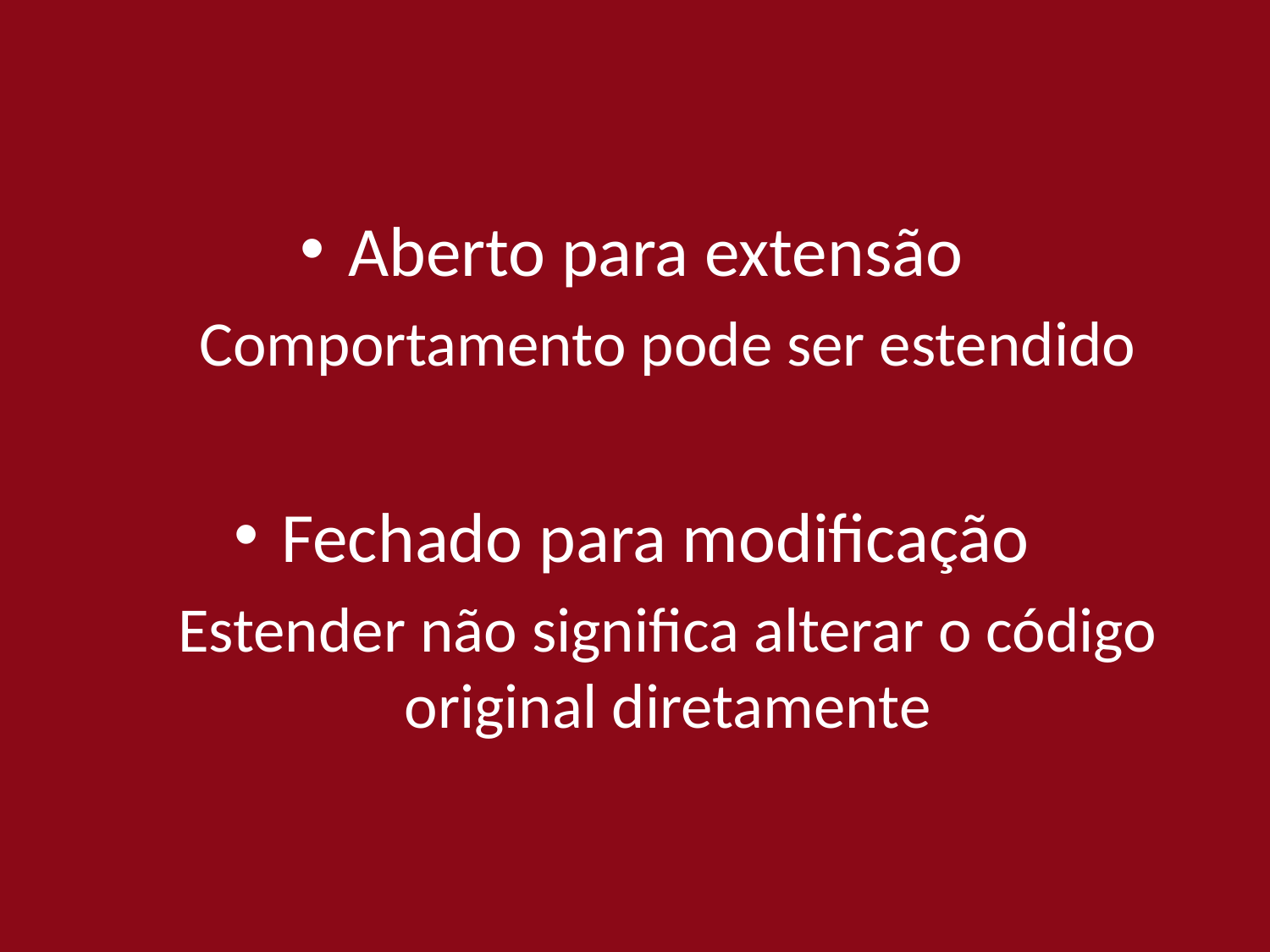

Aberto para extensão
Comportamento pode ser estendido

Fechado para modificação
Estender não significa alterar o código original diretamente